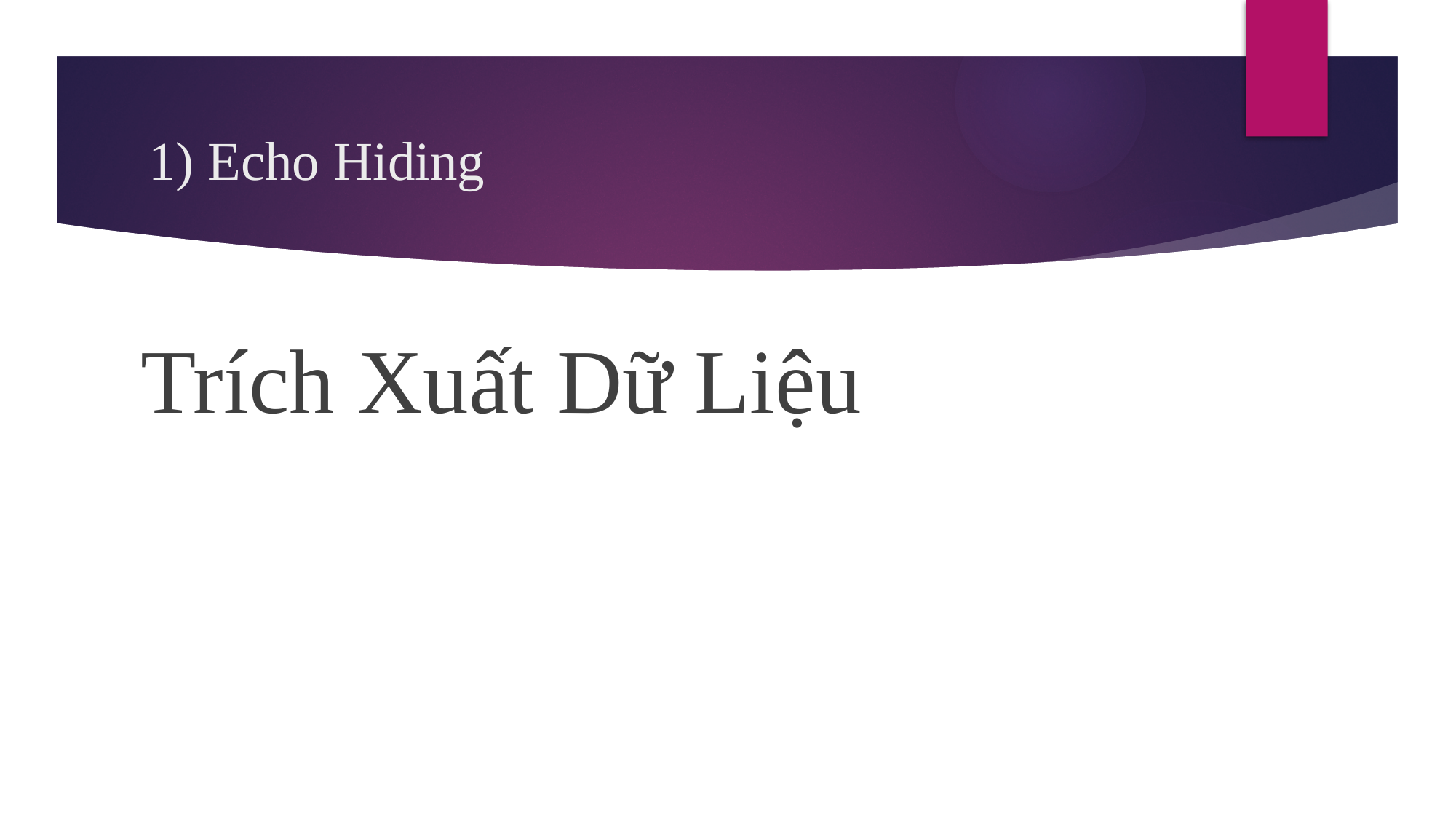

# 1) Echo Hiding
Trích Xuất Dữ Liệu